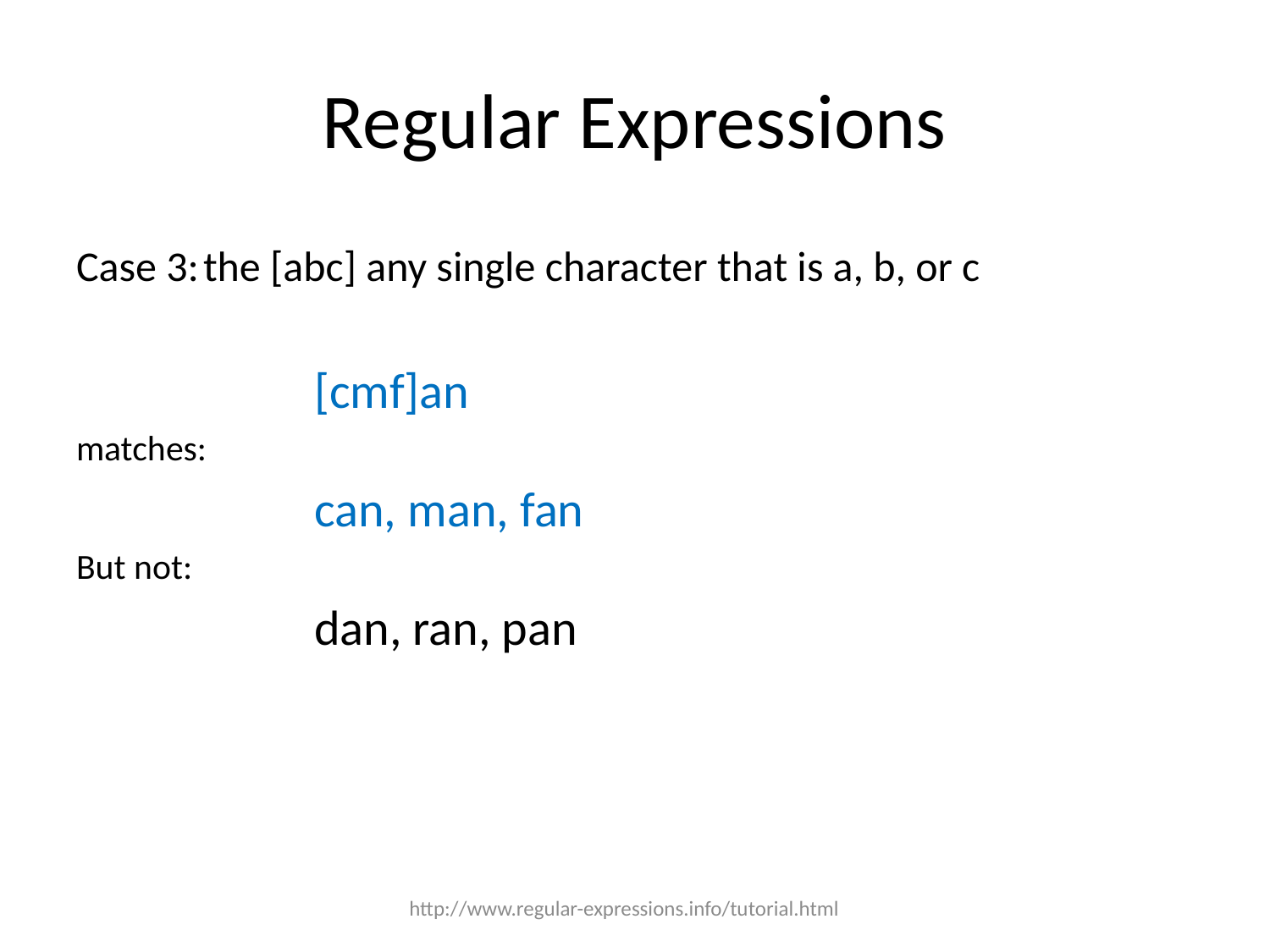

# Regular Expressions
Case 3:	the [abc] any single character that is a, b, or c

[cmf]an
matches:
can, man, fan
But not:
dan, ran, pan

http://www.regular-expressions.info/tutorial.html